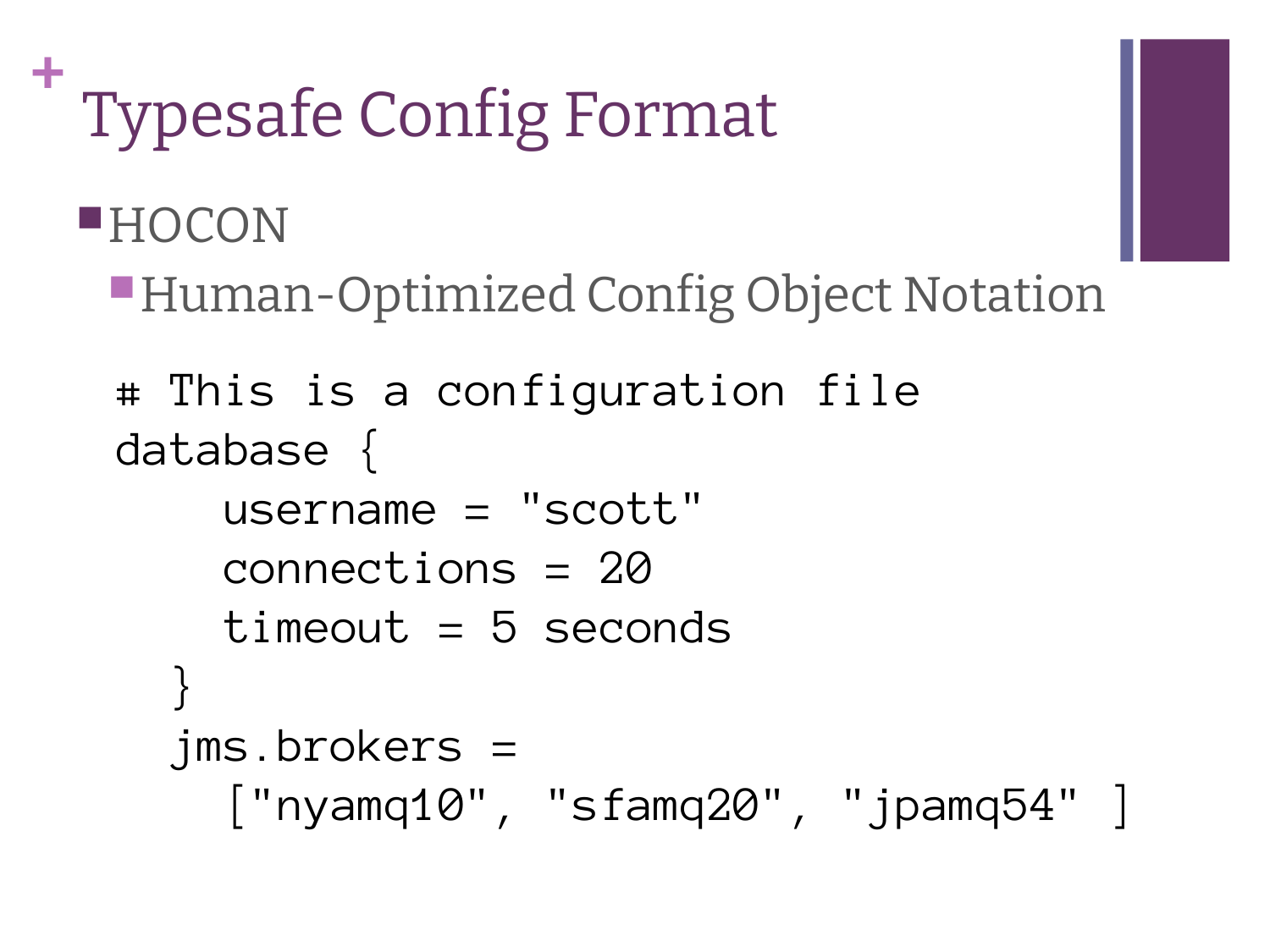

# Typesafe Config Format
HOCON
Human-Optimized Config Object Notation
# This is a configuration file
database {
    username = "scott"
    connections = 20
    timeout = 5 seconds
  }
  jms.brokers =
    ["nyamq10", "sfamq20", "jpamq54" ]